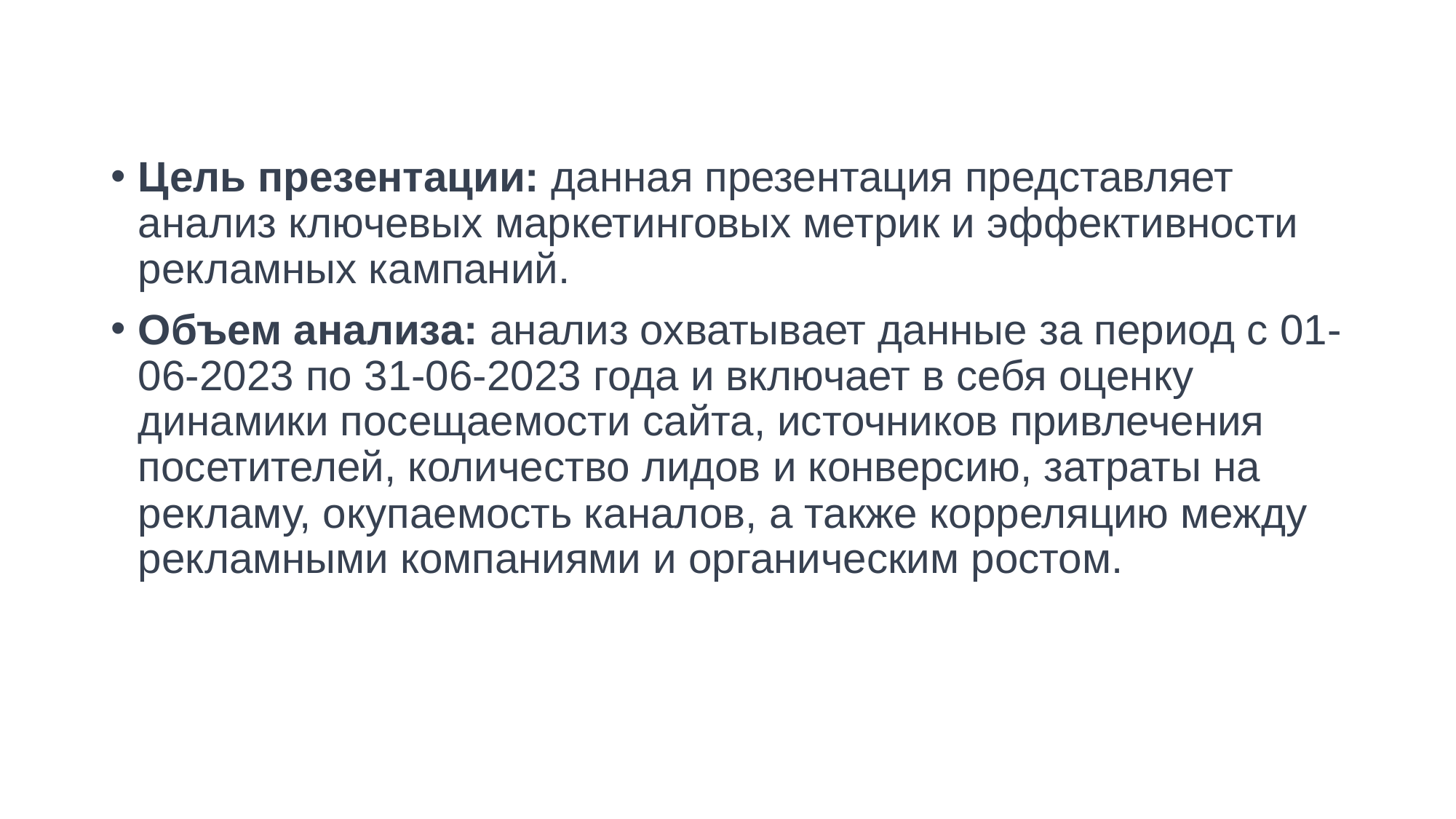

Цель презентации: данная презентация представляет анализ ключевых маркетинговых метрик и эффективности рекламных кампаний.
Объем анализа: анализ охватывает данные за период с 01-06-2023 по 31-06-2023 года и включает в себя оценку динамики посещаемости сайта, источников привлечения посетителей, количество лидов и конверсию, затраты на рекламу, окупаемость каналов, а также корреляцию между рекламными компаниями и органическим ростом.